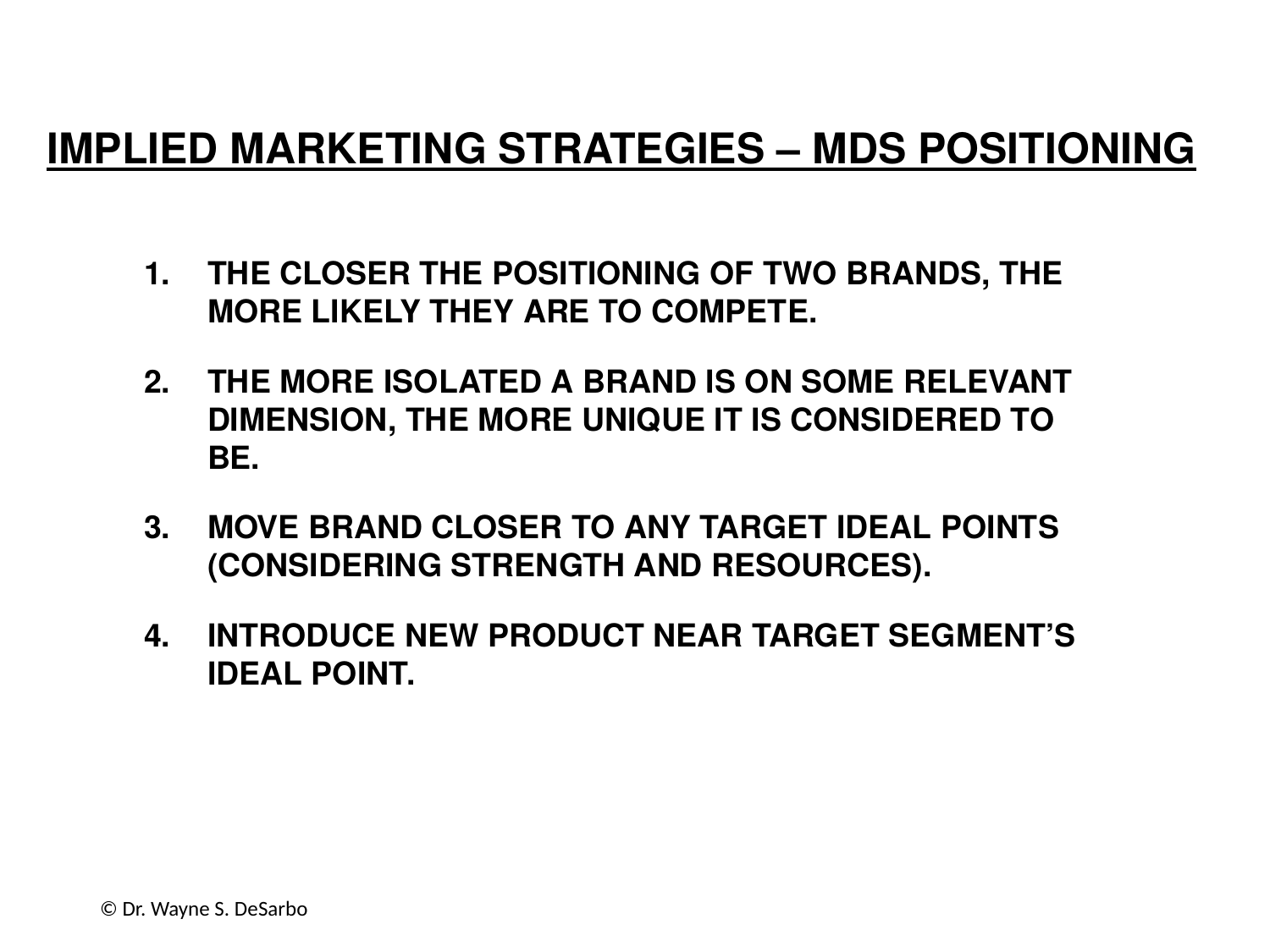

IMPLIED MARKETING STRATEGIES – MDS POSITIONING
THE CLOSER THE POSITIONING OF TWO BRANDS, THE MORE LIKELY THEY ARE TO COMPETE.
2.	THE MORE ISOLATED A BRAND IS ON SOME RELEVANT DIMENSION, THE MORE UNIQUE IT IS CONSIDERED TO BE.
3.	MOVE BRAND CLOSER TO ANY TARGET IDEAL POINTS (CONSIDERING STRENGTH AND RESOURCES).
4.	INTRODUCE NEW PRODUCT NEAR TARGET SEGMENT’S IDEAL POINT.
© Dr. Wayne S. DeSarbo